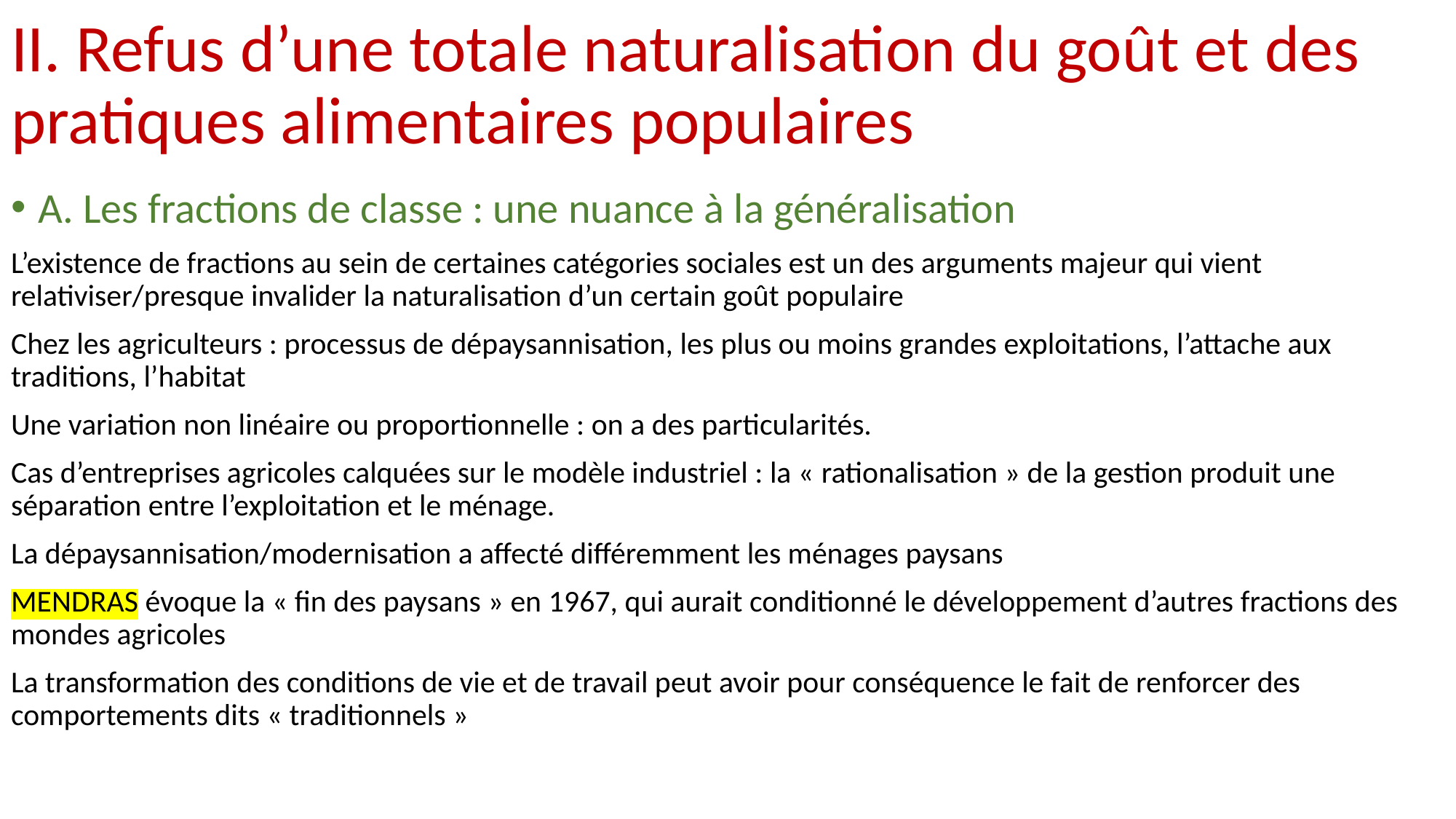

# II. Refus d’une totale naturalisation du goût et des pratiques alimentaires populaires
A. Les fractions de classe : une nuance à la généralisation
L’existence de fractions au sein de certaines catégories sociales est un des arguments majeur qui vient relativiser/presque invalider la naturalisation d’un certain goût populaire
Chez les agriculteurs : processus de dépaysannisation, les plus ou moins grandes exploitations, l’attache aux traditions, l’habitat
Une variation non linéaire ou proportionnelle : on a des particularités.
Cas d’entreprises agricoles calquées sur le modèle industriel : la « rationalisation » de la gestion produit une séparation entre l’exploitation et le ménage.
La dépaysannisation/modernisation a affecté différemment les ménages paysans
MENDRAS évoque la « fin des paysans » en 1967, qui aurait conditionné le développement d’autres fractions des mondes agricoles
La transformation des conditions de vie et de travail peut avoir pour conséquence le fait de renforcer des comportements dits « traditionnels »